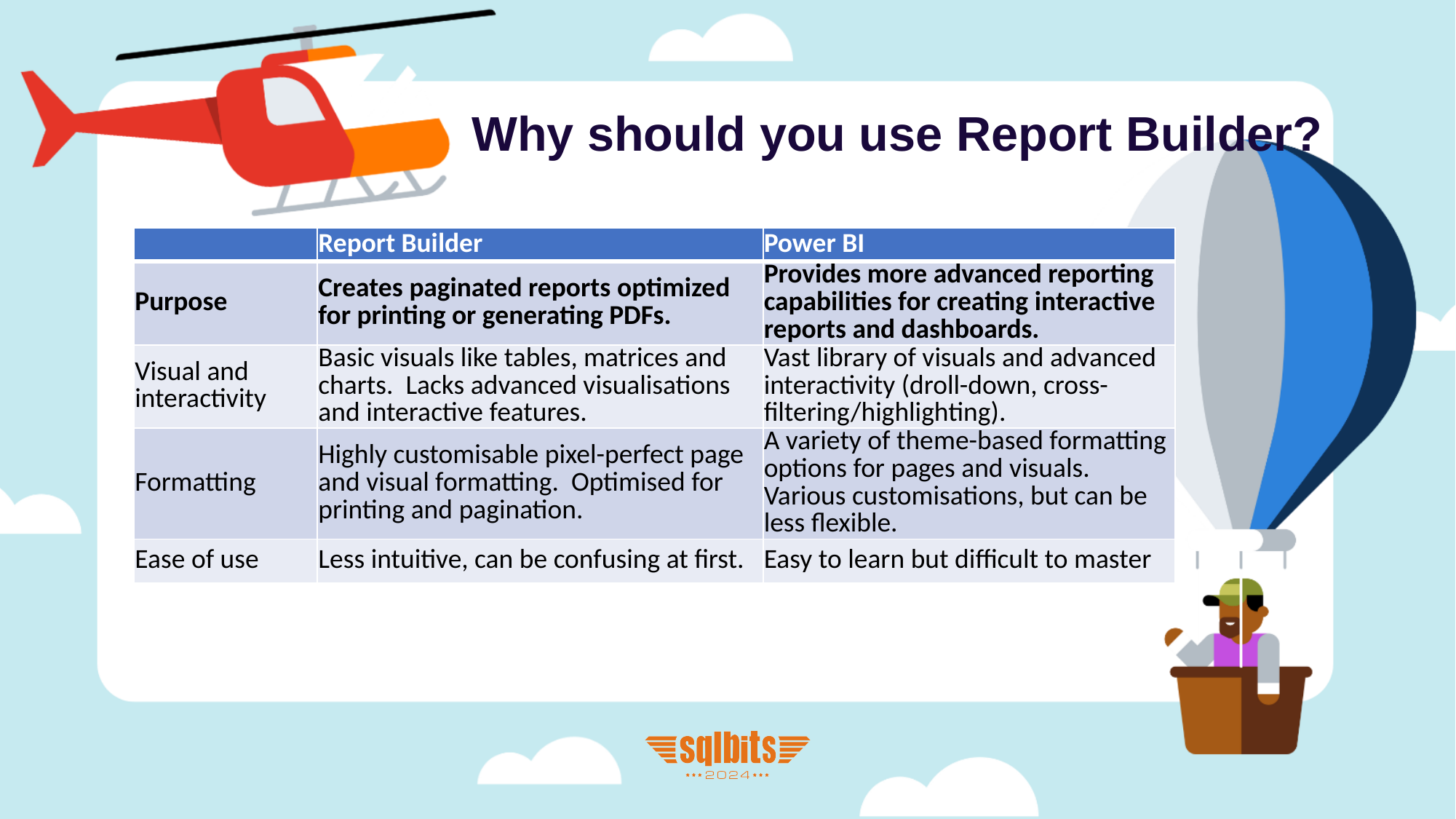

# Why should you use Report Builder?
|  | Report Builder | Power BI |
| --- | --- | --- |
| Purpose | Creates paginated reports optimized for printing or generating PDFs. | Provides more advanced reporting capabilities for creating interactive reports and dashboards. |
| Visual and interactivity | Basic visuals like tables, matrices and charts. Lacks advanced visualisations and interactive features. | Vast library of visuals and advanced interactivity (droll-down, cross-filtering/highlighting). |
| Formatting | Highly customisable pixel-perfect page and visual formatting. Optimised for printing and pagination. | A variety of theme-based formatting options for pages and visuals. Various customisations, but can be less flexible. |
| Ease of use | Less intuitive, can be confusing at first. | Easy to learn but difficult to master |